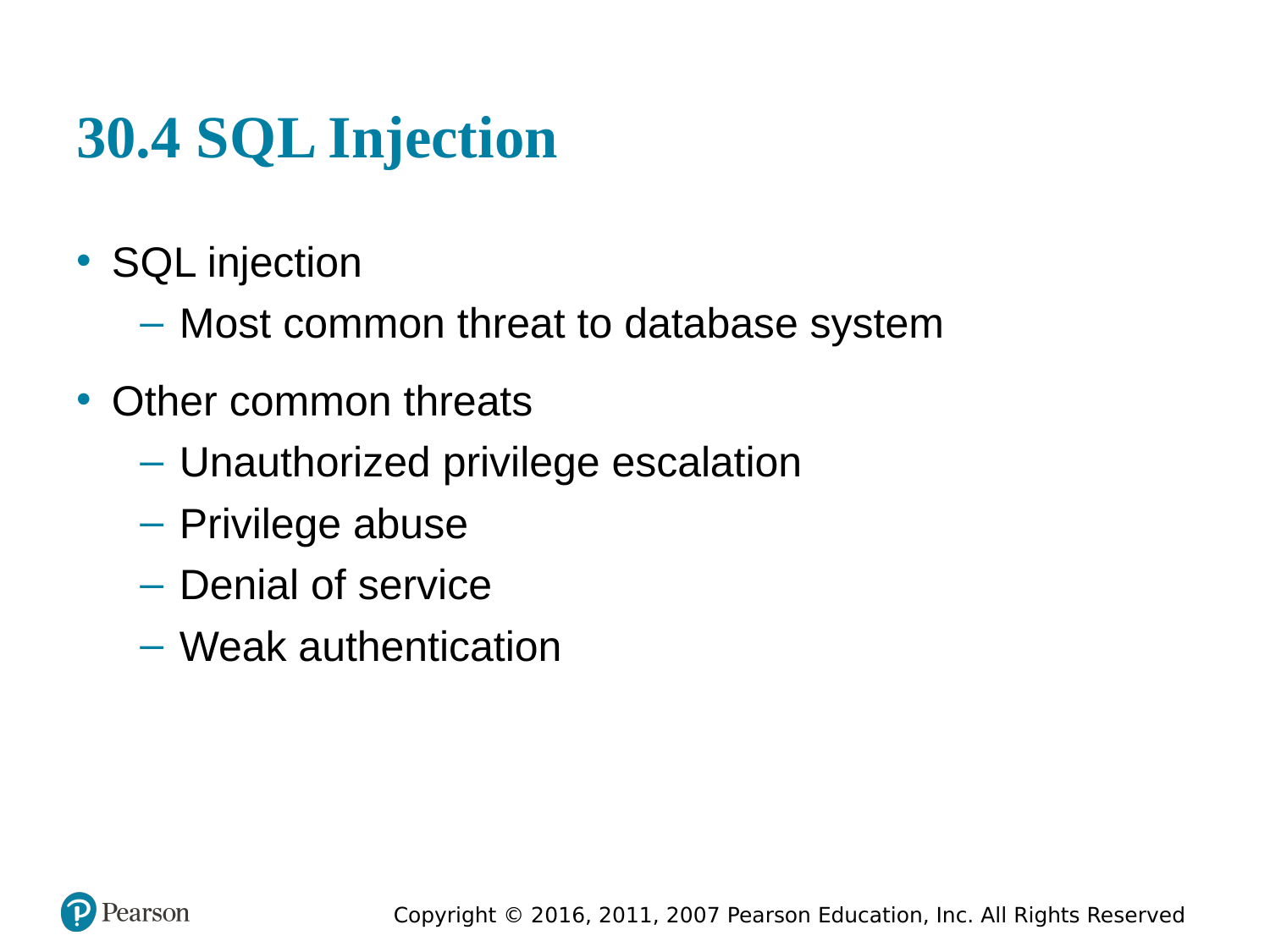

# 30.4 S Q L Injection
S Q L injection
Most common threat to database system
Other common threats
Unauthorized privilege escalation
Privilege abuse
Denial of service
Weak authentication